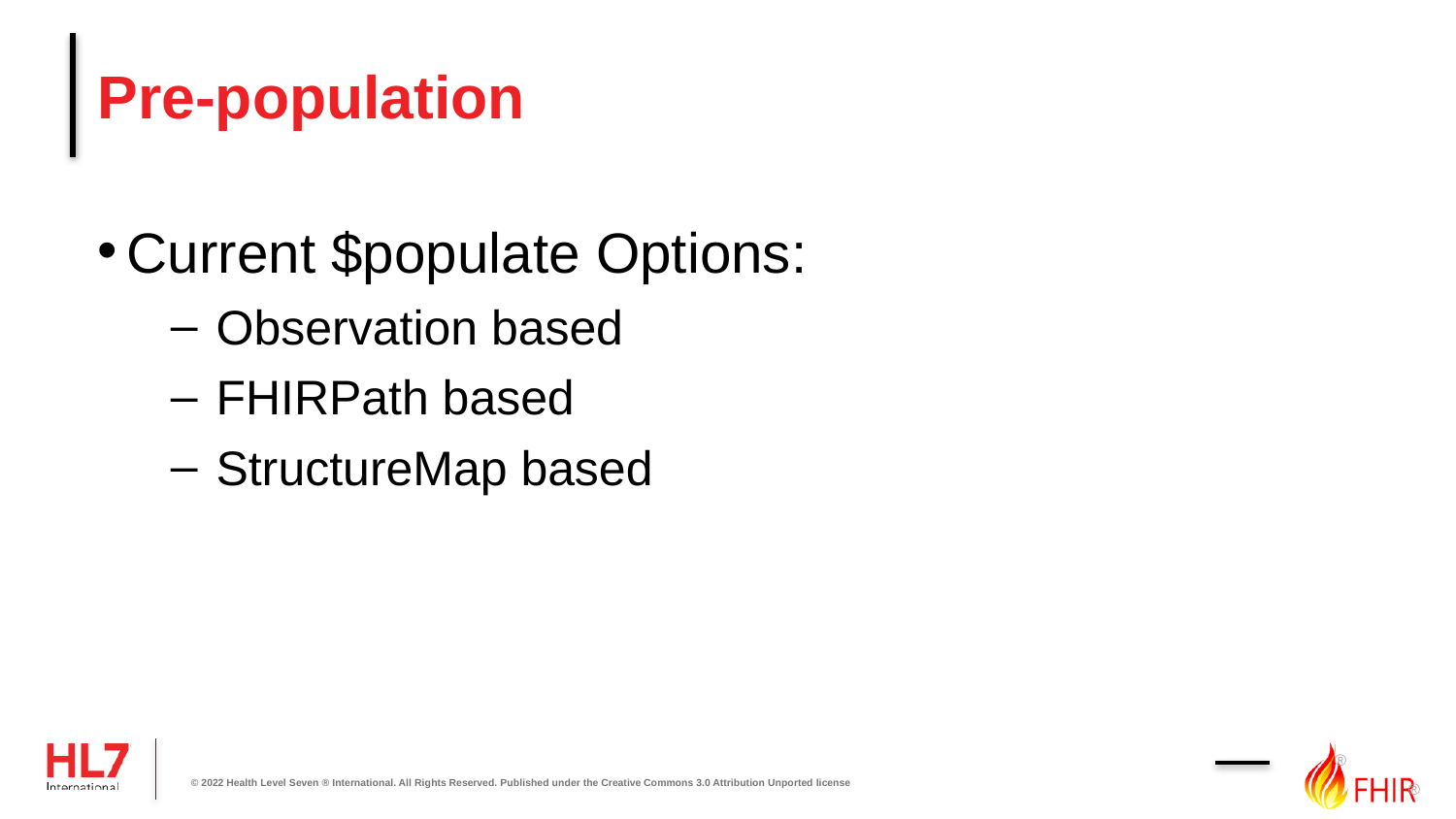

# Pre-population
Current $populate Options:
Observation based
FHIRPath based
StructureMap based
© 2022 Health Level Seven ® International. All Rights Reserved. Published under the Creative Commons 3.0 Attribution Unported license